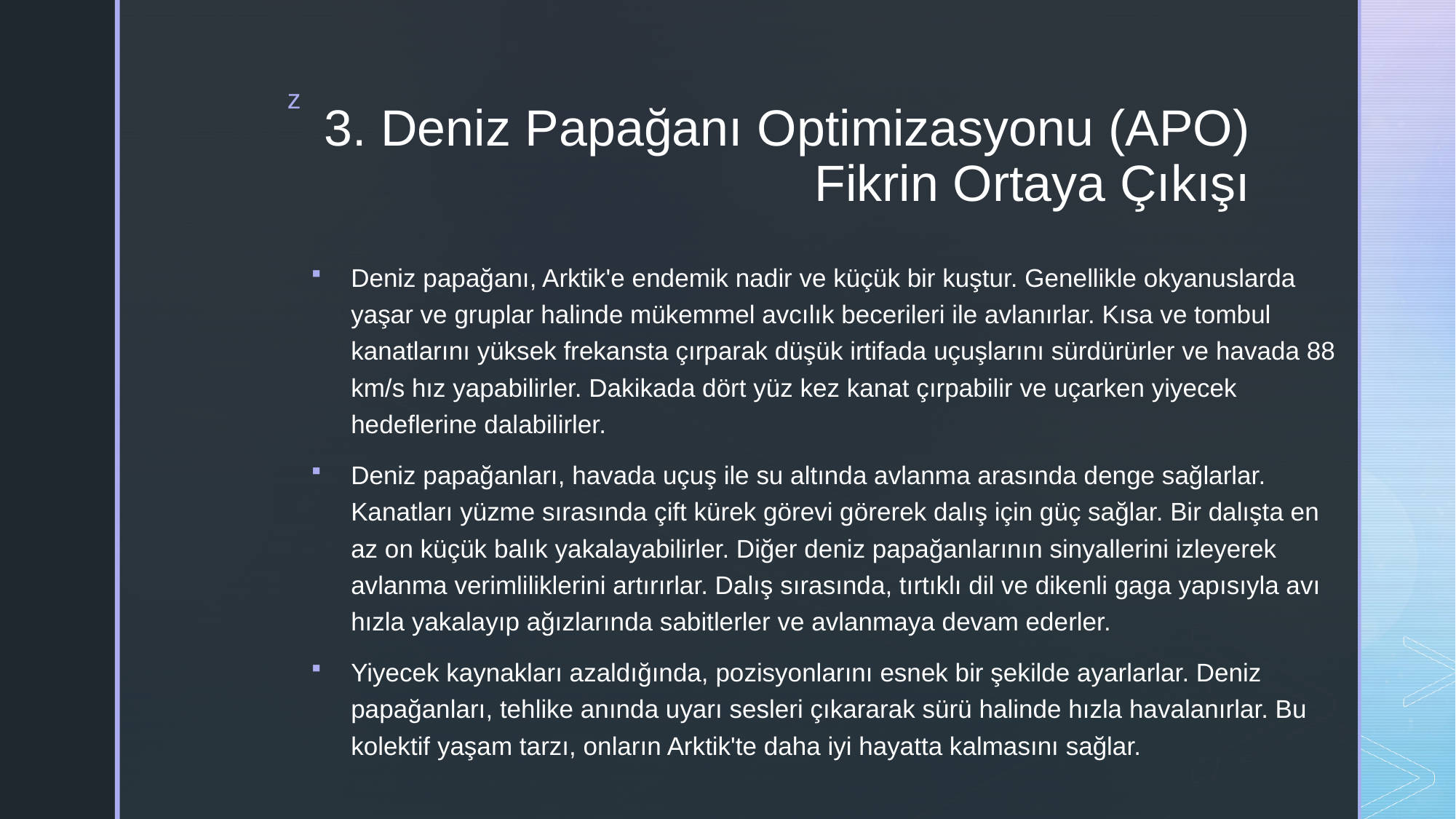

# 3. Deniz Papağanı Optimizasyonu (APO) Fikrin Ortaya Çıkışı
Deniz papağanı, Arktik'e endemik nadir ve küçük bir kuştur. Genellikle okyanuslarda yaşar ve gruplar halinde mükemmel avcılık becerileri ile avlanırlar. Kısa ve tombul kanatlarını yüksek frekansta çırparak düşük irtifada uçuşlarını sürdürürler ve havada 88 km/s hız yapabilirler. Dakikada dört yüz kez kanat çırpabilir ve uçarken yiyecek hedeflerine dalabilirler.
Deniz papağanları, havada uçuş ile su altında avlanma arasında denge sağlarlar. Kanatları yüzme sırasında çift kürek görevi görerek dalış için güç sağlar. Bir dalışta en az on küçük balık yakalayabilirler. Diğer deniz papağanlarının sinyallerini izleyerek avlanma verimliliklerini artırırlar. Dalış sırasında, tırtıklı dil ve dikenli gaga yapısıyla avı hızla yakalayıp ağızlarında sabitlerler ve avlanmaya devam ederler.
Yiyecek kaynakları azaldığında, pozisyonlarını esnek bir şekilde ayarlarlar. Deniz papağanları, tehlike anında uyarı sesleri çıkararak sürü halinde hızla havalanırlar. Bu kolektif yaşam tarzı, onların Arktik'te daha iyi hayatta kalmasını sağlar.